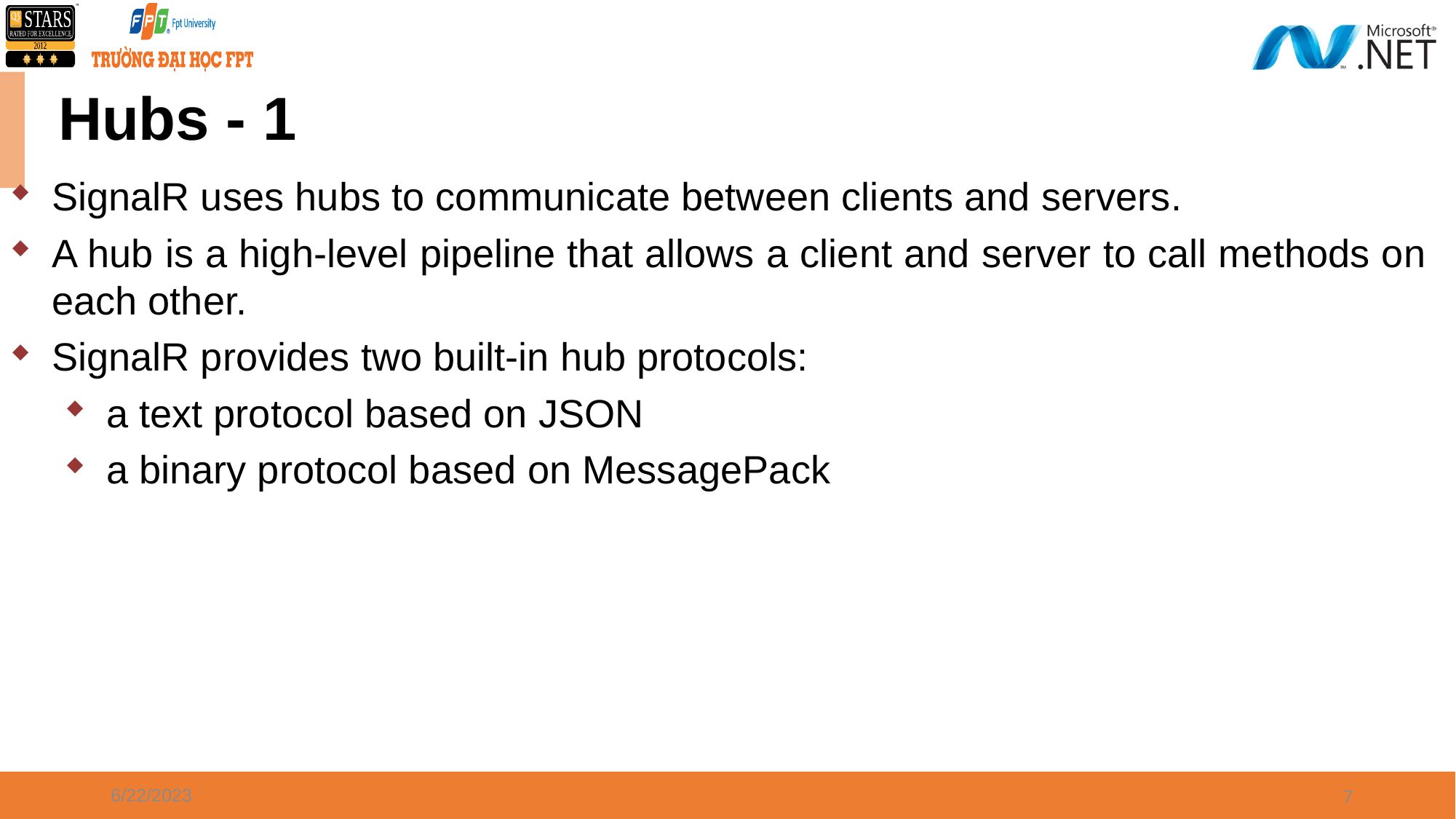

# Hubs - 1
SignalR uses hubs to communicate between clients and servers.
A hub is a high-level pipeline that allows a client and server to call methods on each other.
SignalR provides two built-in hub protocols:
a text protocol based on JSON
a binary protocol based on MessagePack
6/22/2023
7